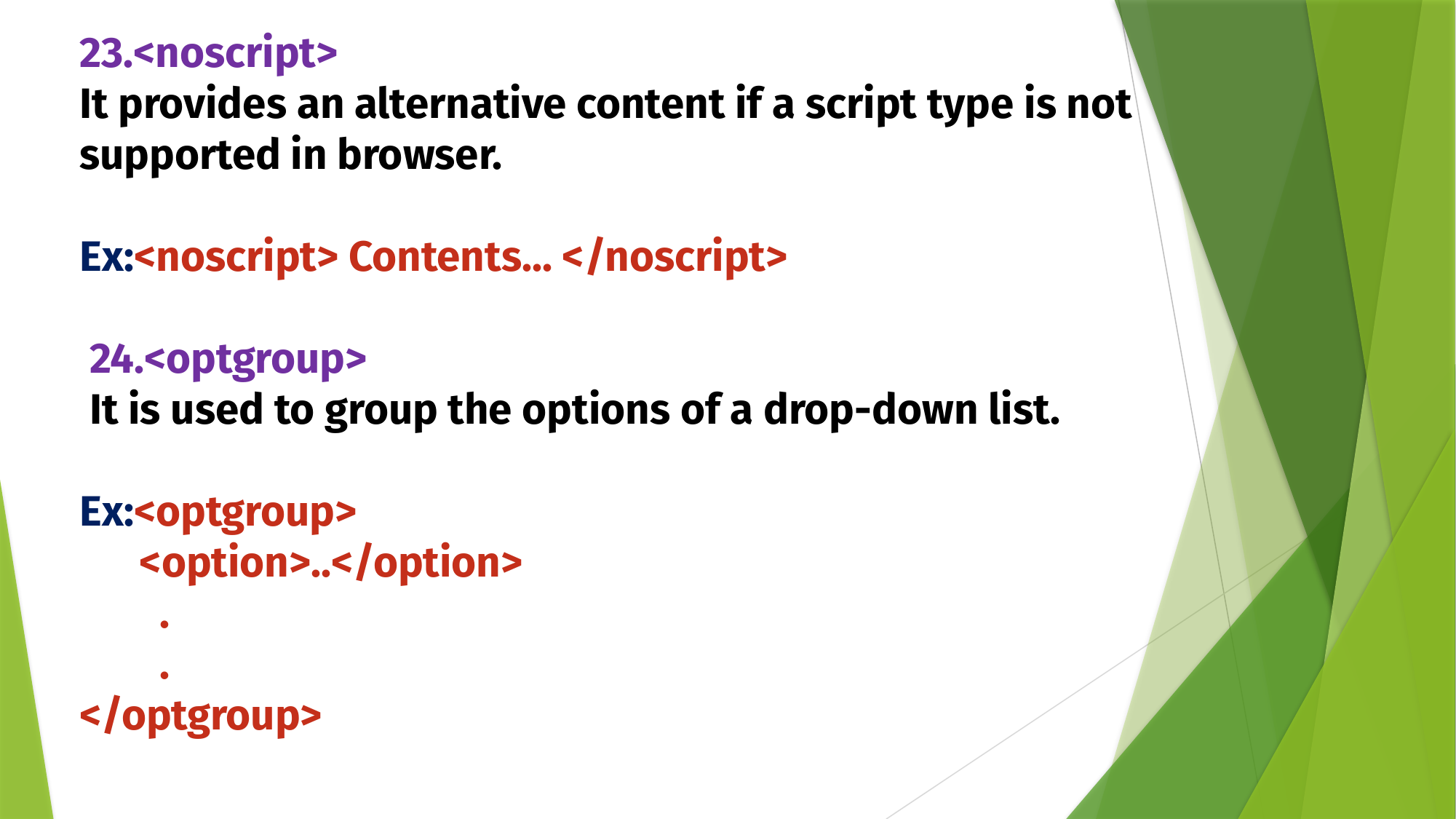

23.<noscript>
It provides an alternative content if a script type is not supported in browser.

Ex:<noscript> Contents... </noscript>

 24.<optgroup>
 It is used to group the options of a drop-down list.

Ex:<optgroup>
      <option>..</option>
        .
        .
</optgroup>